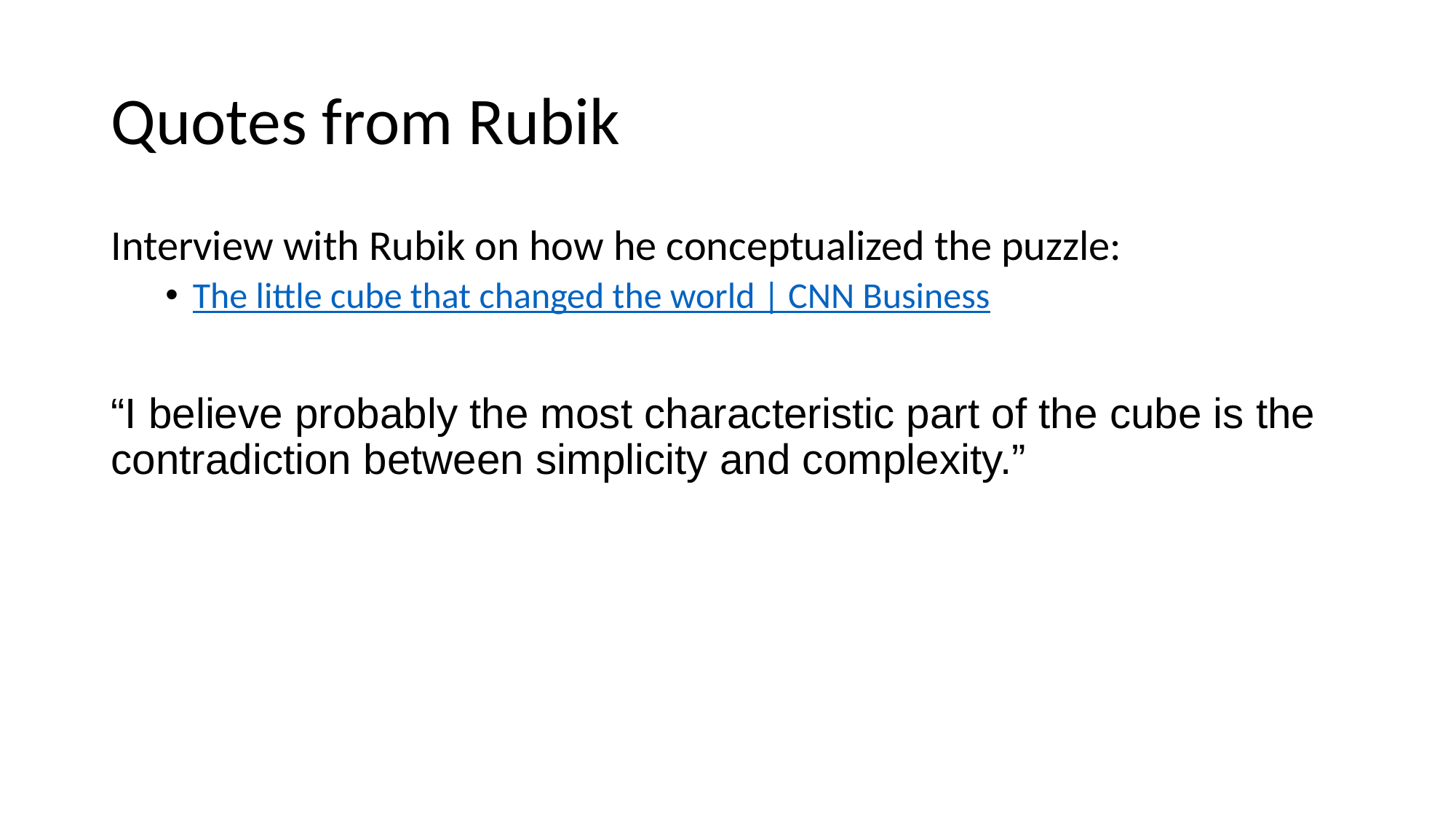

# Quotes from Rubik
Interview with Rubik on how he conceptualized the puzzle:
The little cube that changed the world | CNN Business

“I believe probably the most characteristic part of the cube is the contradiction between simplicity and complexity.”